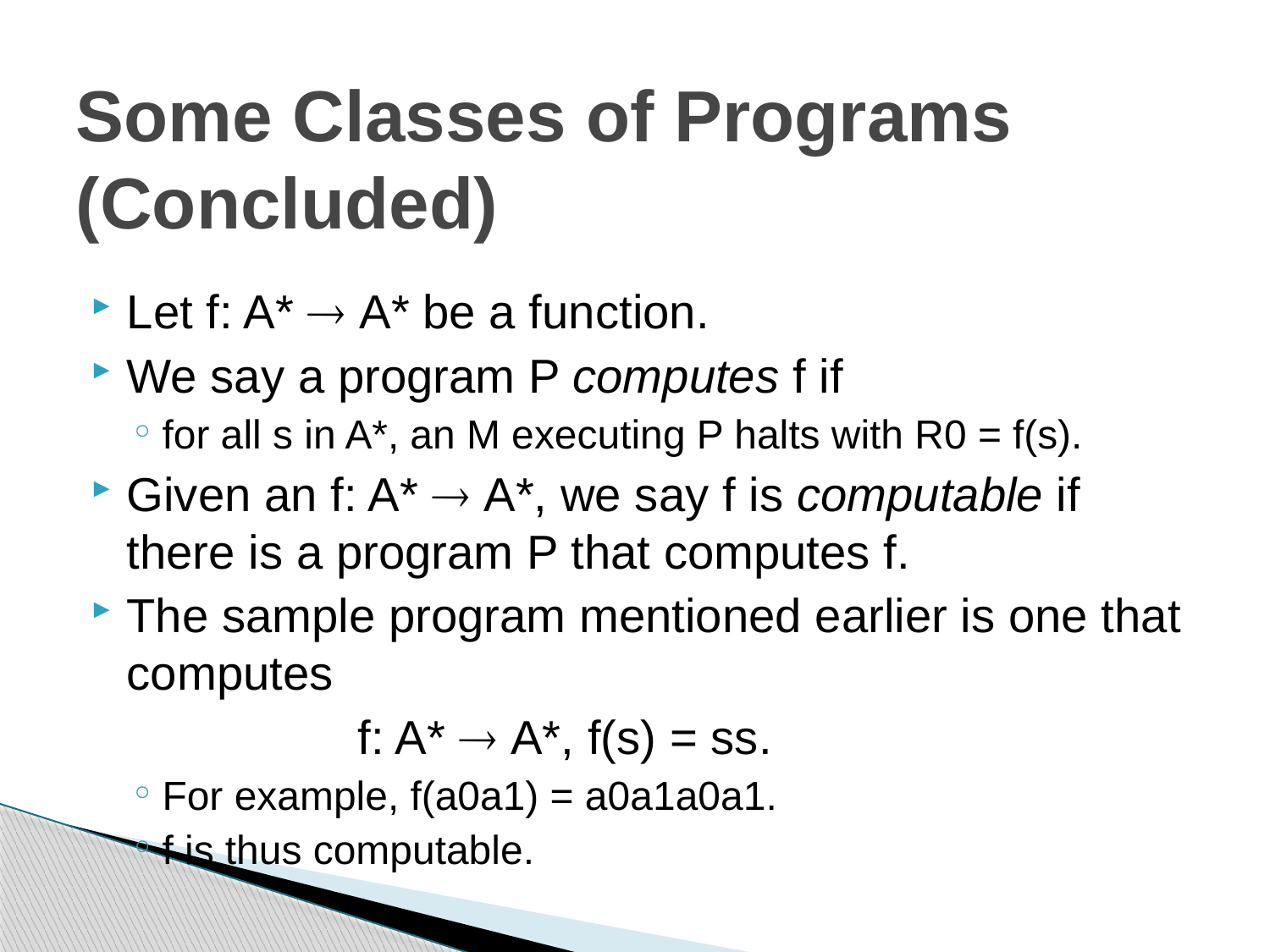

# Some Classes of Programs (Concluded)
Let f: A* → A* be a function.
We say a program P computes f if
for all s in A*, an M executing P halts with R0 = f(s).
Given an f: A* → A*, we say f is computable if there is a program P that computes f.
The sample program mentioned earlier is one that computes
                    f: A* → A*, f(s) = ss.
For example, f(a0a1) = a0a1a0a1.
f is thus computable.